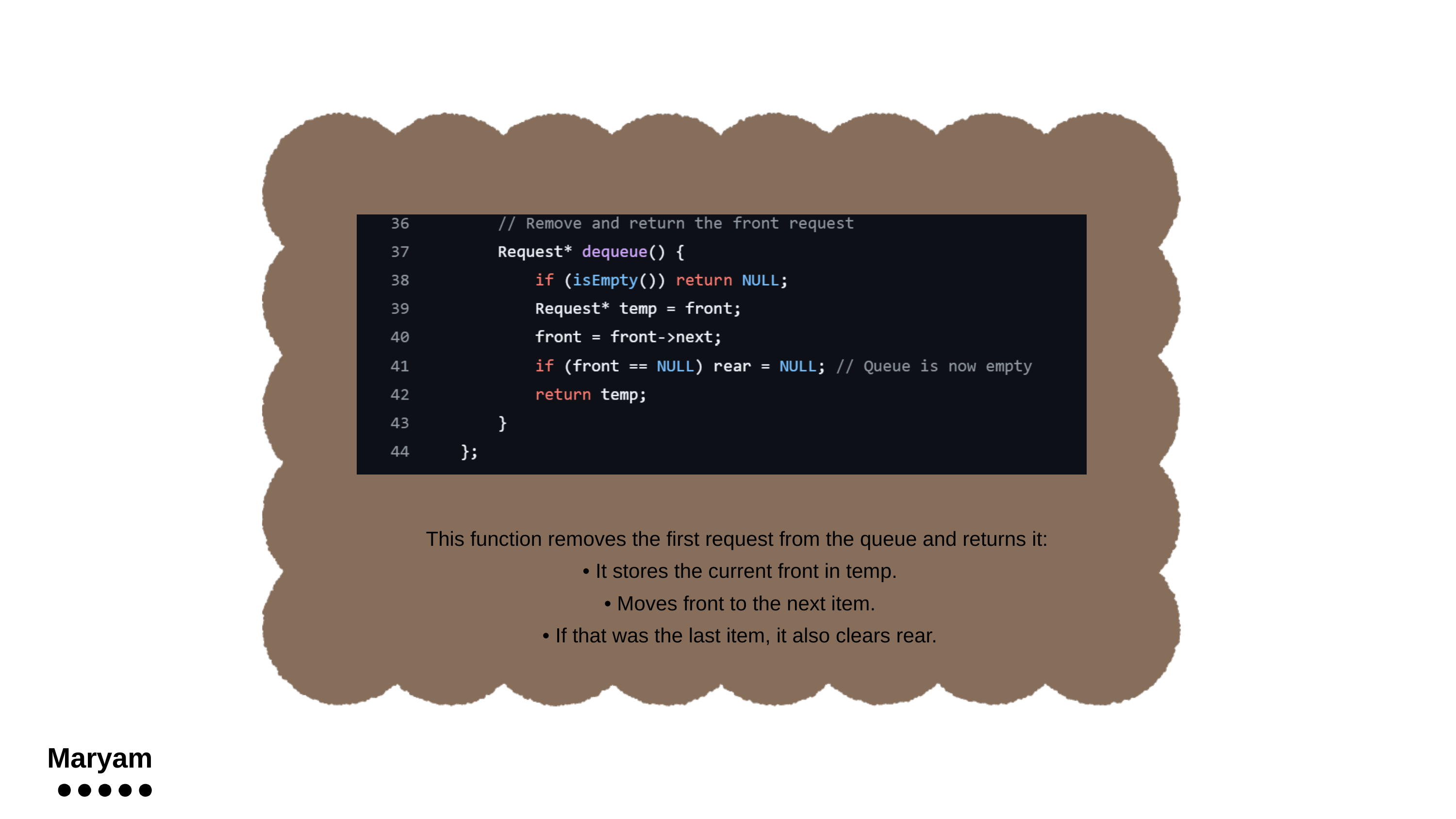

This function removes the first request from the queue and returns it:
 • It stores the current front in temp.
 • Moves front to the next item.
 • If that was the last item, it also clears rear.
Maryam